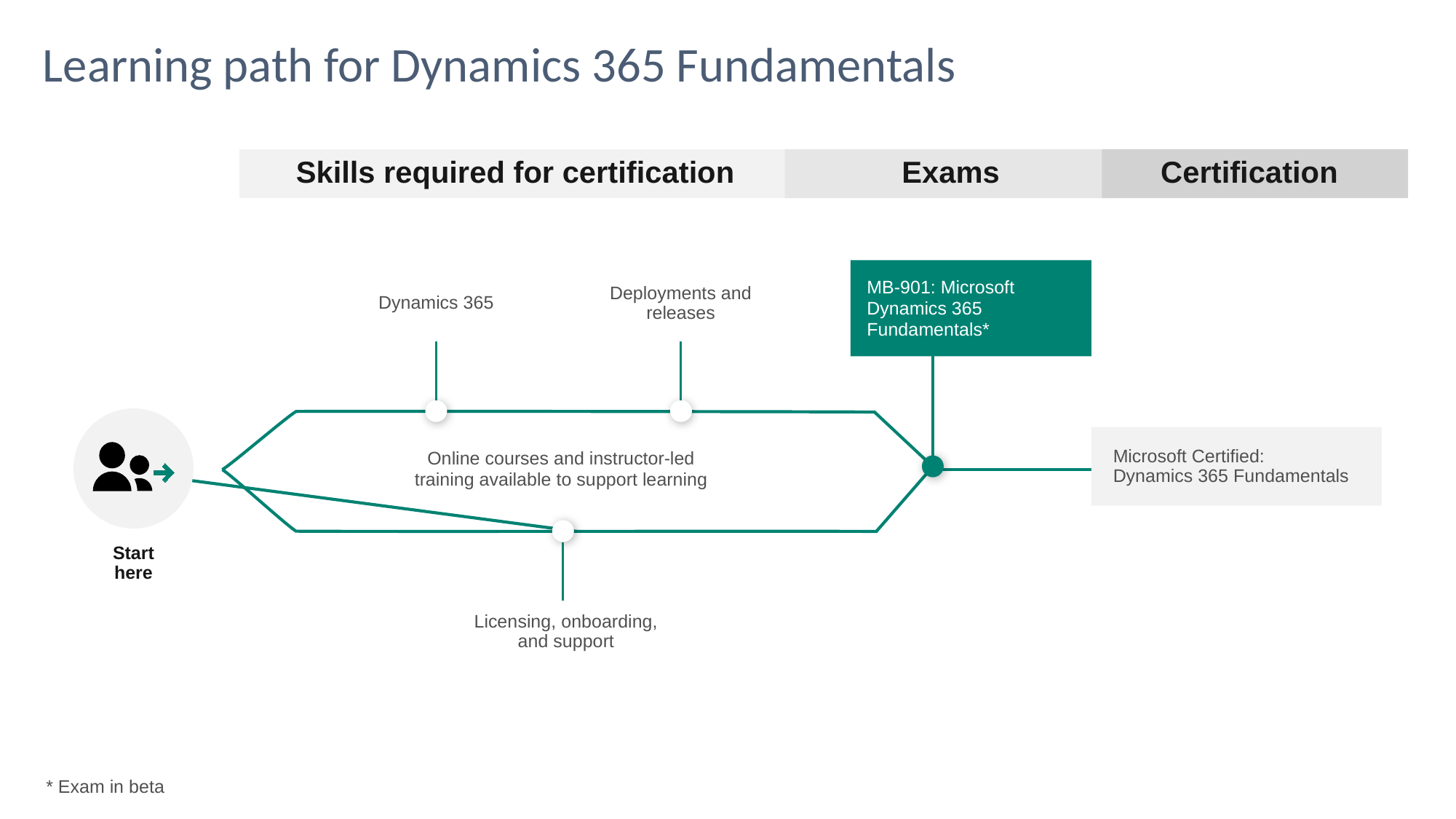

# Learning path for Dynamics 365 Fundamentals

Skills required for certification
Exams
Certification
MB-901: Microsoft Dynamics 365 Fundamentals*

Deployments and releases

Dynamics 365

Microsoft Certified:
Dynamics 365 Fundamentals
Online courses and instructor-led training available to support learning

Licensing, onboarding,
and support
Start here
* Exam in beta